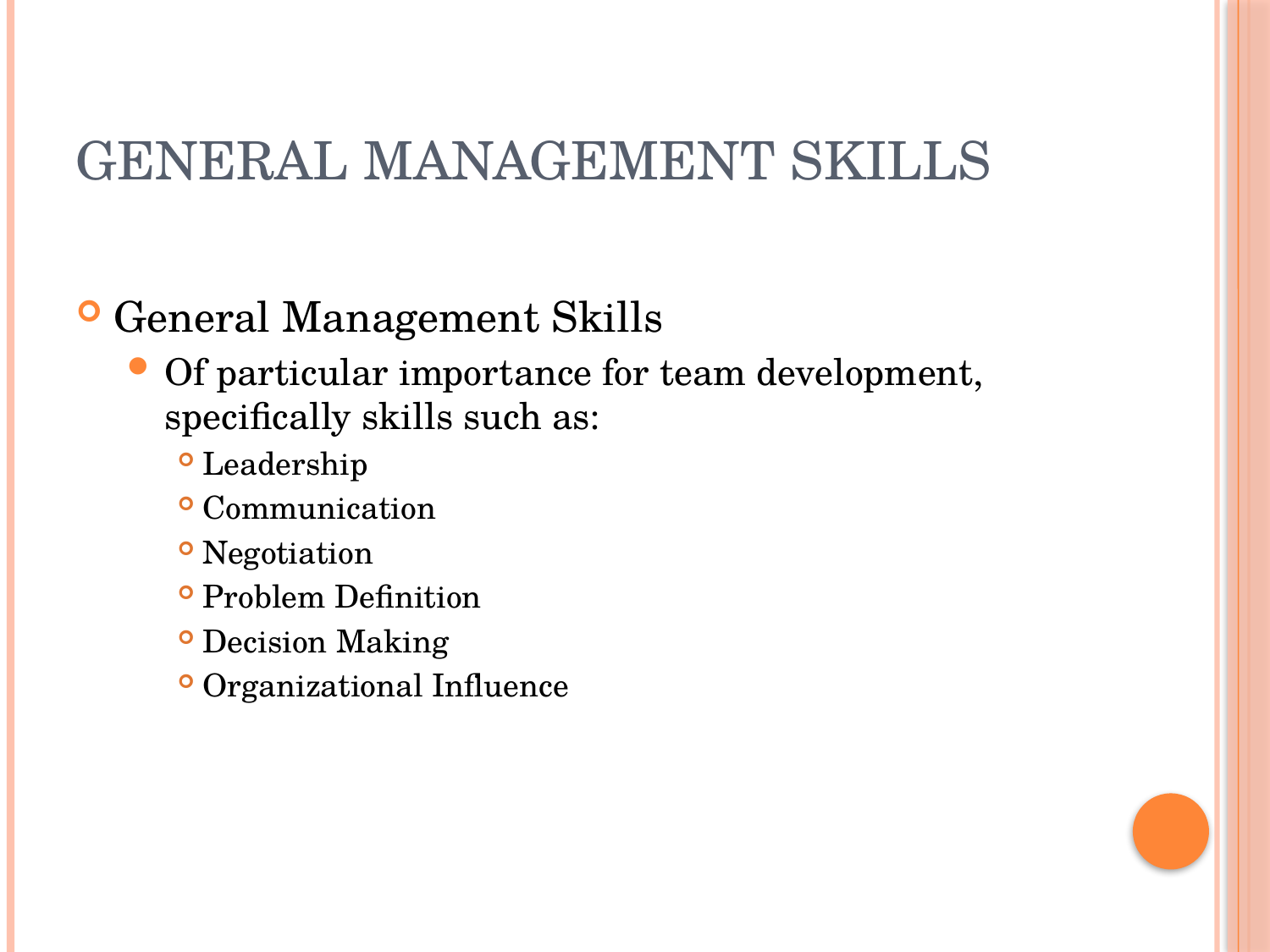

# General Management Skills

General Management Skills
Of particular importance for team development, specifically skills such as:
Leadership
Communication
Negotiation
Problem Definition
Decision Making
Organizational Influence